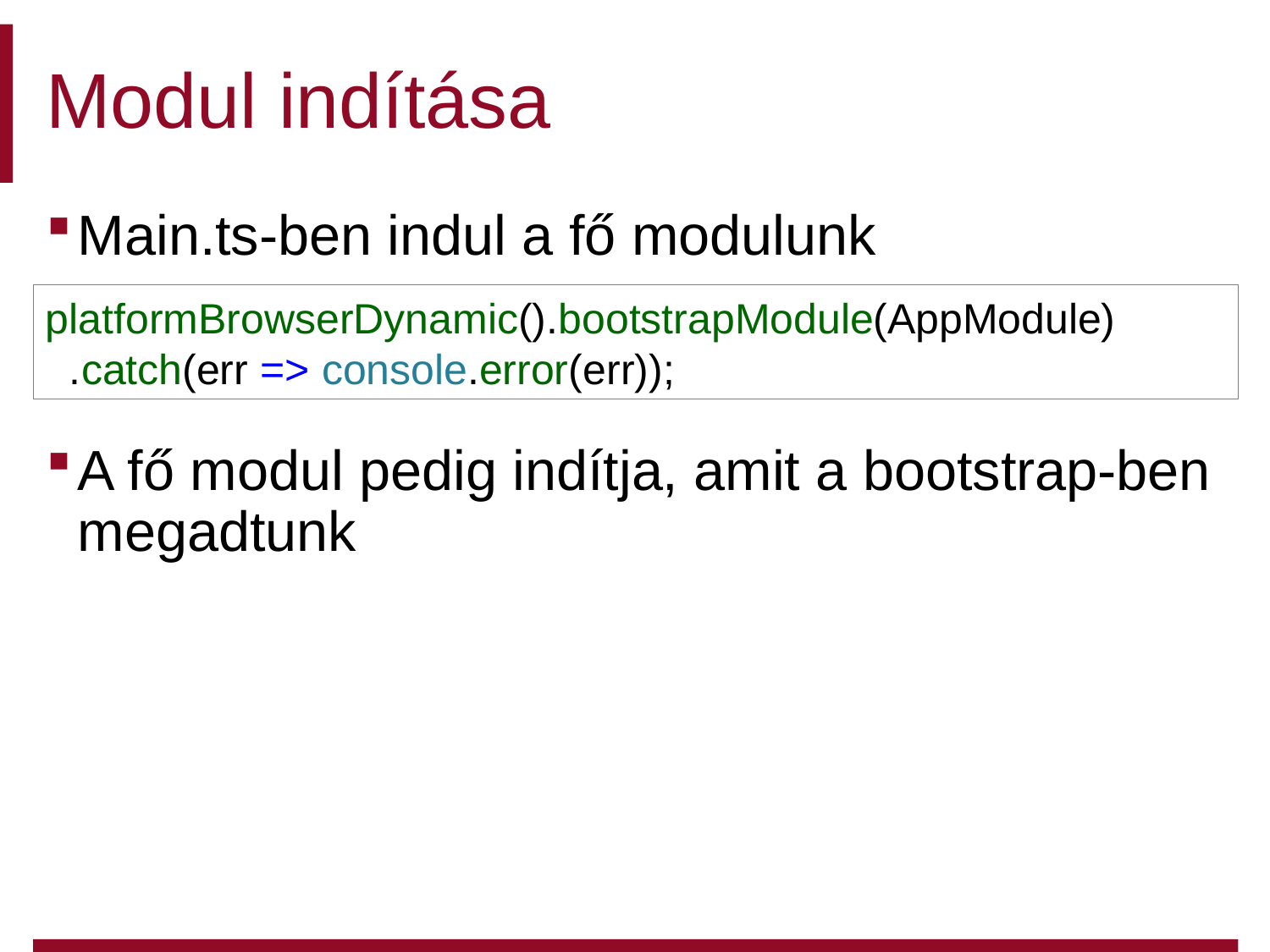

# Modul indítása
Main.ts-ben indul a fő modulunk

A fő modul pedig indítja, amit a bootstrap-ben megadtunk
platformBrowserDynamic().bootstrapModule(AppModule)
  .catch(err => console.error(err));